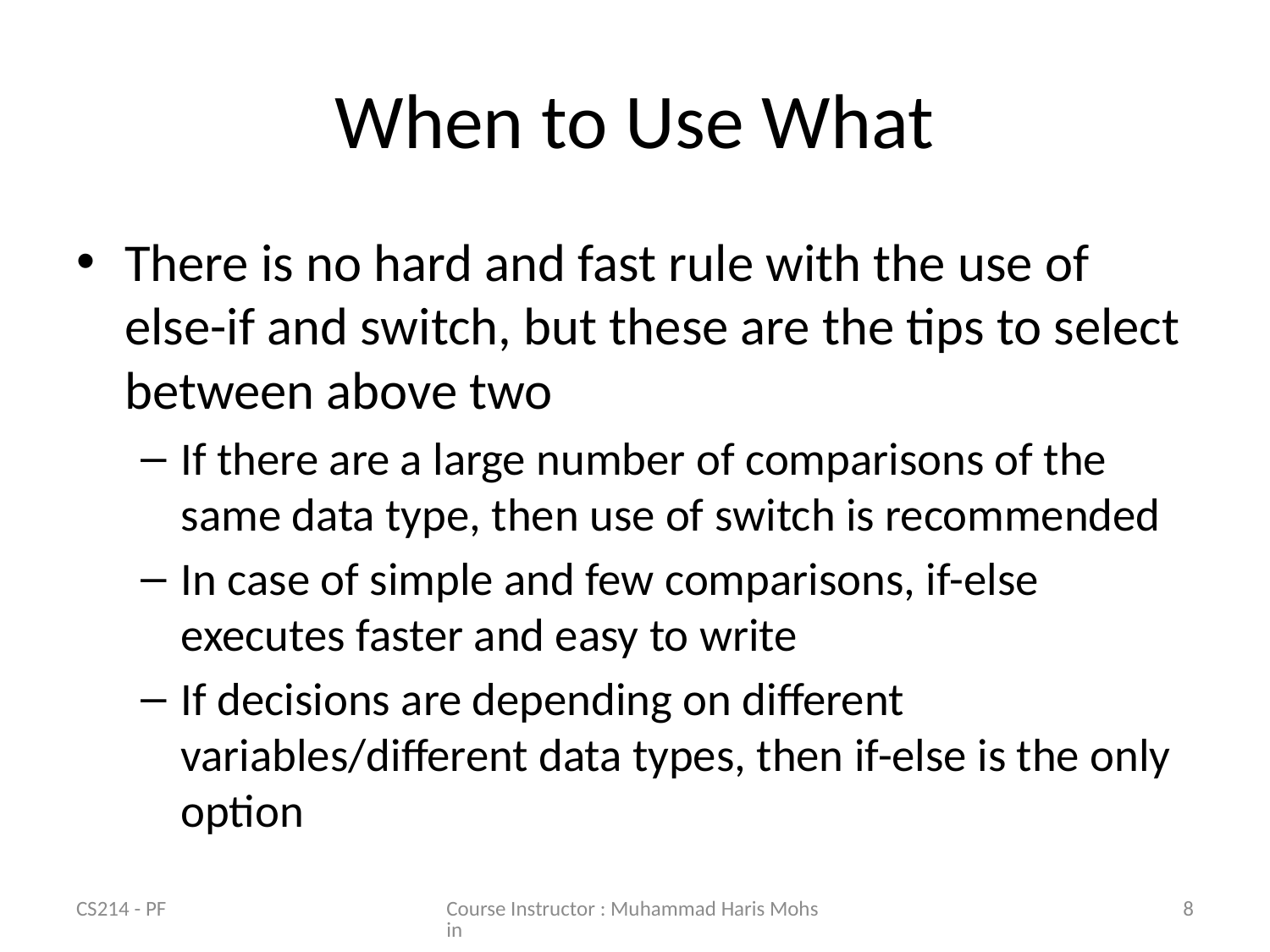

# When to Use What
There is no hard and fast rule with the use of else-if and switch, but these are the tips to select between above two
If there are a large number of comparisons of the same data type, then use of switch is recommended
In case of simple and few comparisons, if-else executes faster and easy to write
If decisions are depending on different variables/different data types, then if-else is the only option
CS214 - PF
Course Instructor : Muhammad Haris Mohsin
8